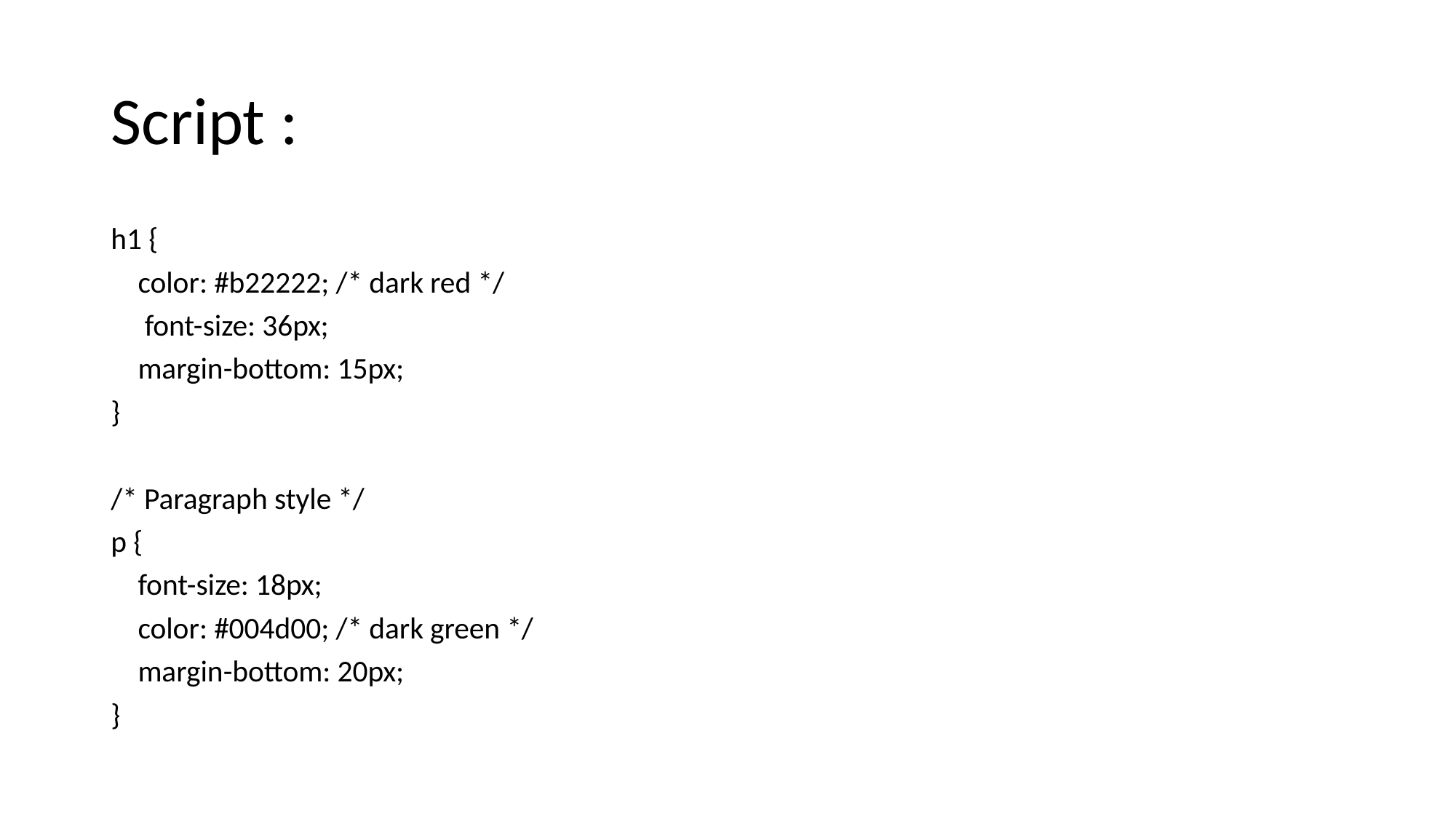

# Script :
h1 {
    color: #b22222; /* dark red */
     font-size: 36px;
    margin-bottom: 15px;
}

/* Paragraph style */
p {
    font-size: 18px;
    color: #004d00; /* dark green */
    margin-bottom: 20px;
}